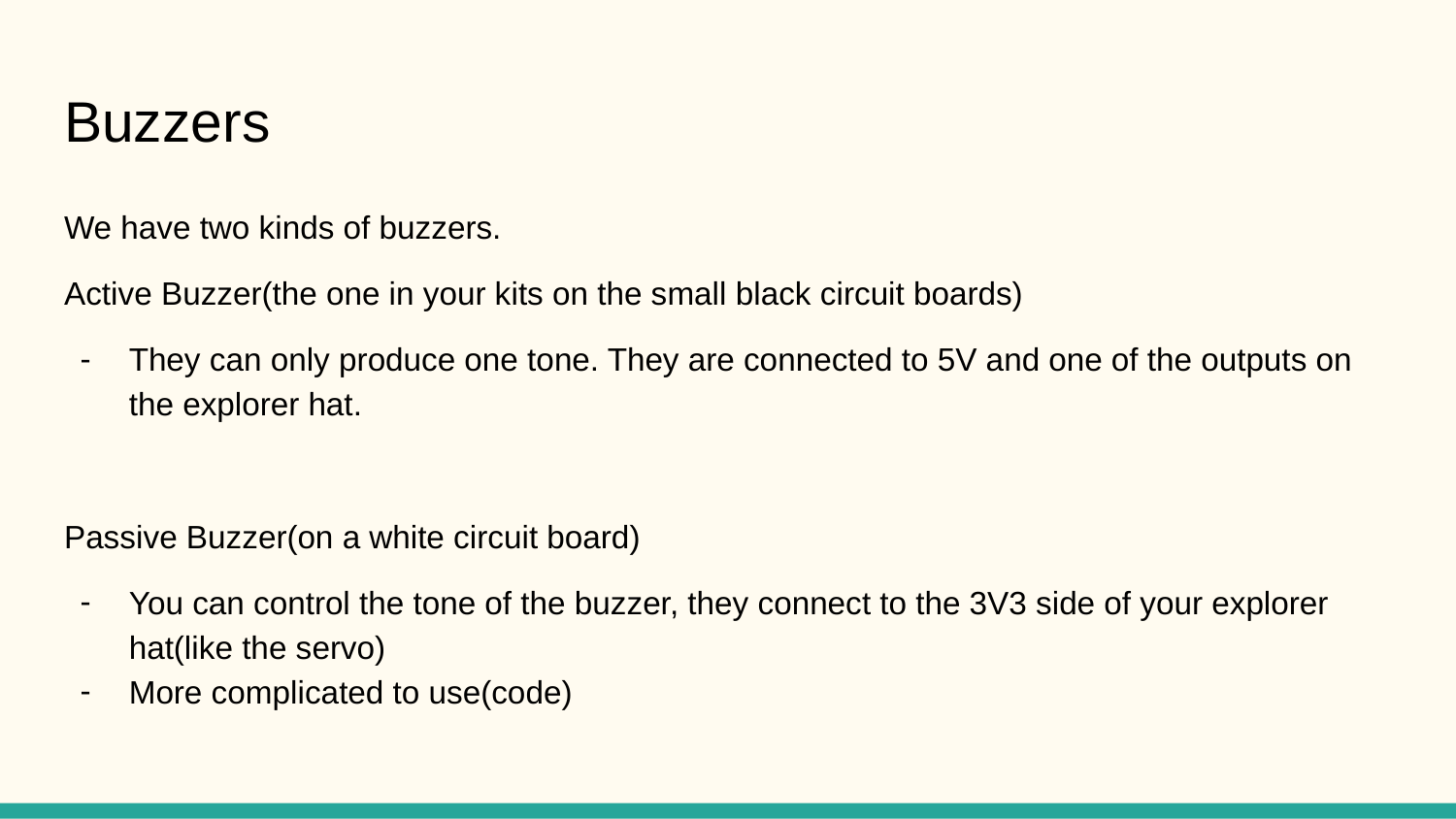

# Buzzers
We have two kinds of buzzers.
Active Buzzer(the one in your kits on the small black circuit boards)
They can only produce one tone. They are connected to 5V and one of the outputs on the explorer hat.

Passive Buzzer(on a white circuit board)
You can control the tone of the buzzer, they connect to the 3V3 side of your explorer hat(like the servo)
More complicated to use(code)